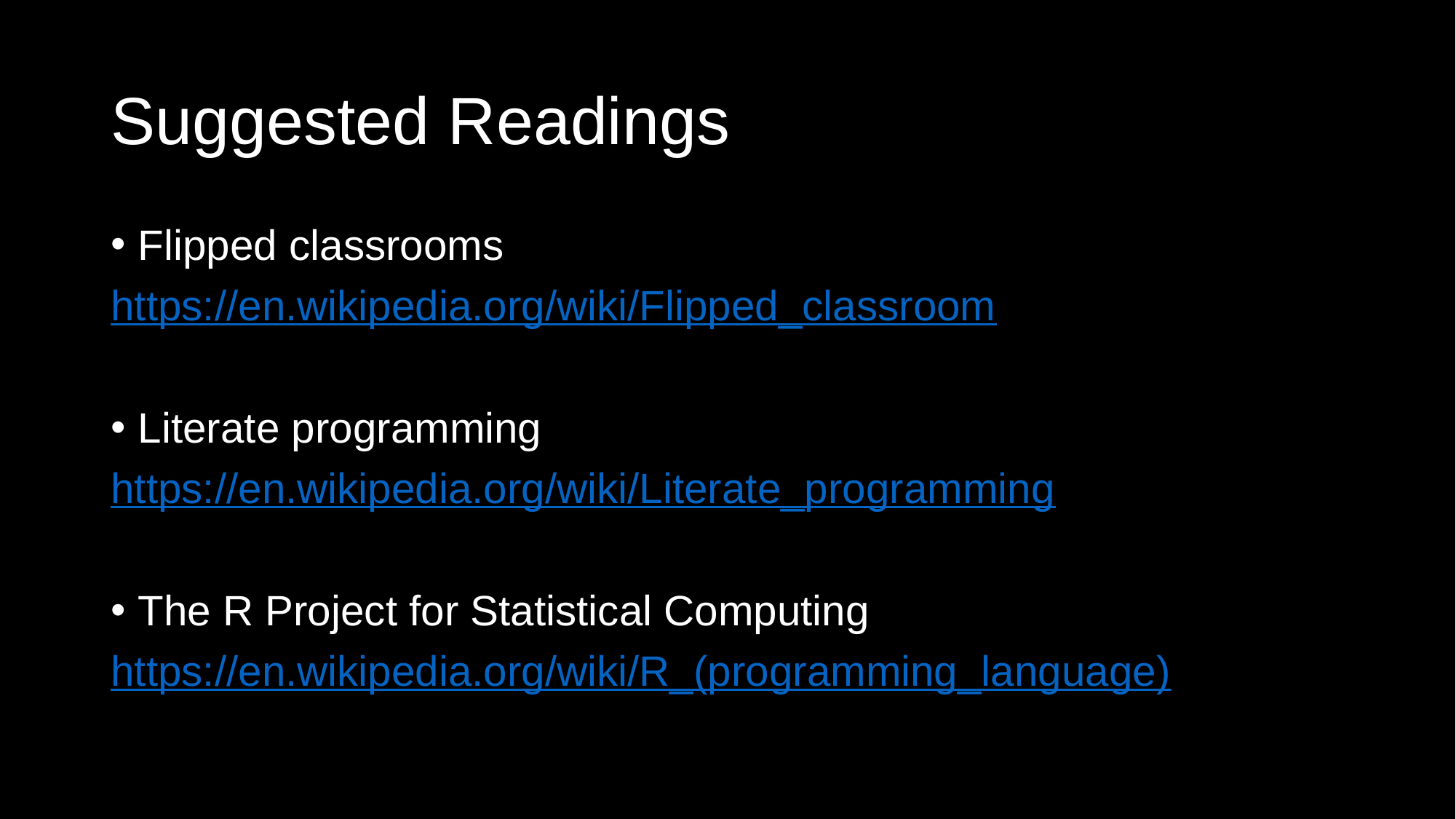

# Suggested Readings
Flipped classrooms
https://en.wikipedia.org/wiki/Flipped_classroom

Literate programming
https://en.wikipedia.org/wiki/Literate_programming

The R Project for Statistical Computing
https://en.wikipedia.org/wiki/R_(programming_language)